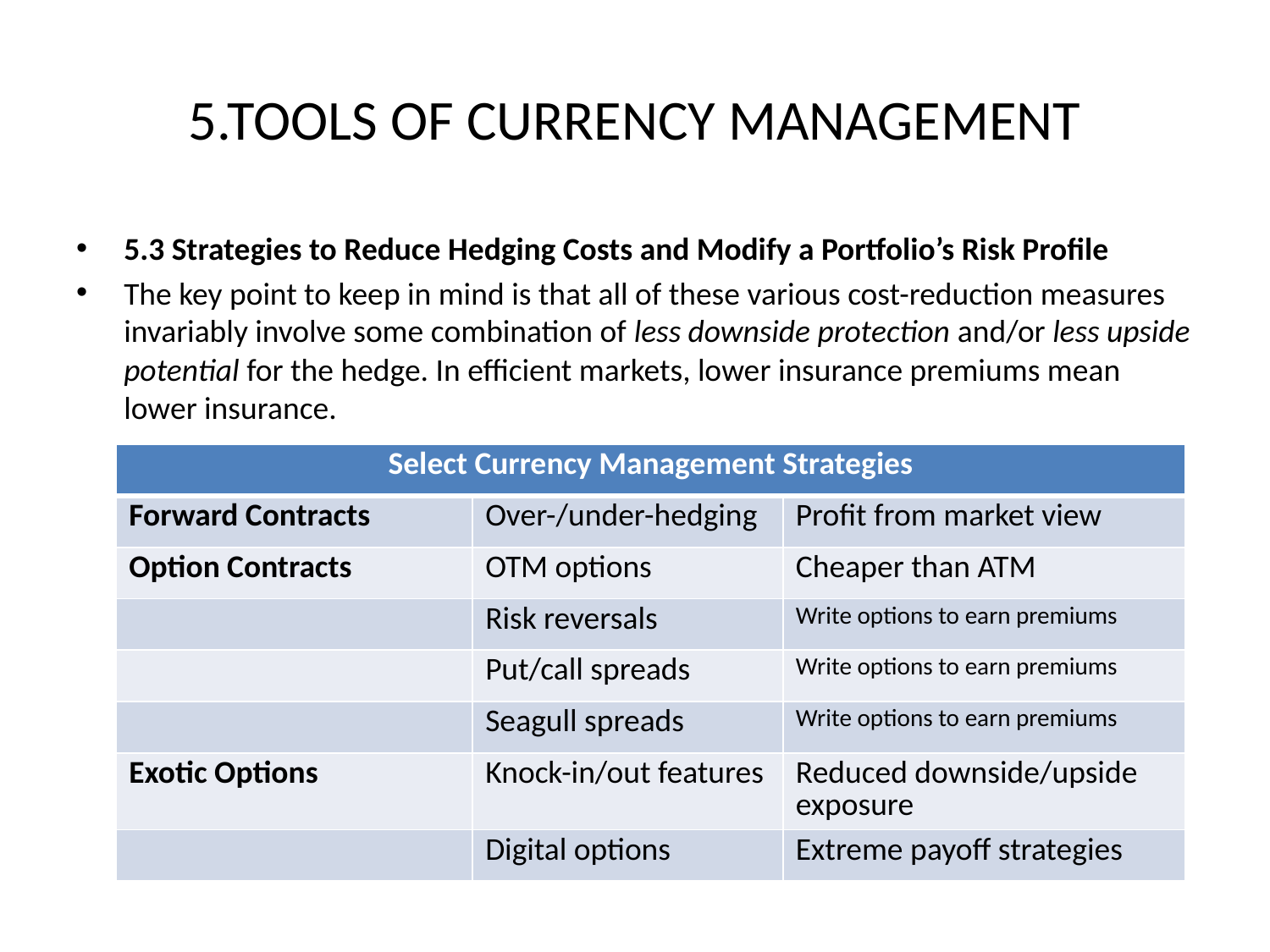

# 5.TOOLS OF CURRENCY MANAGEMENT
5.3 Strategies to Reduce Hedging Costs and Modify a Portfolio’s Risk Profile
The key point to keep in mind is that all of these various cost-reduction measures invariably involve some combination of less downside protection and/or less upside potential for the hedge. In efficient markets, lower insurance premiums mean lower insurance.

| Select Currency Management Strategies |  |  |
| --- | --- | --- |
| Forward Contracts | Over-/under-hedging | Profit from market view |
| Option Contracts | OTM options | Cheaper than ATM |
|  | Risk reversals | Write options to earn premiums |
|  | Put/call spreads | Write options to earn premiums |
|  | Seagull spreads | Write options to earn premiums |
| Exotic Options | Knock-in/out features | Reduced downside/upside exposure |
|  | Digital options | Extreme payoff strategies |